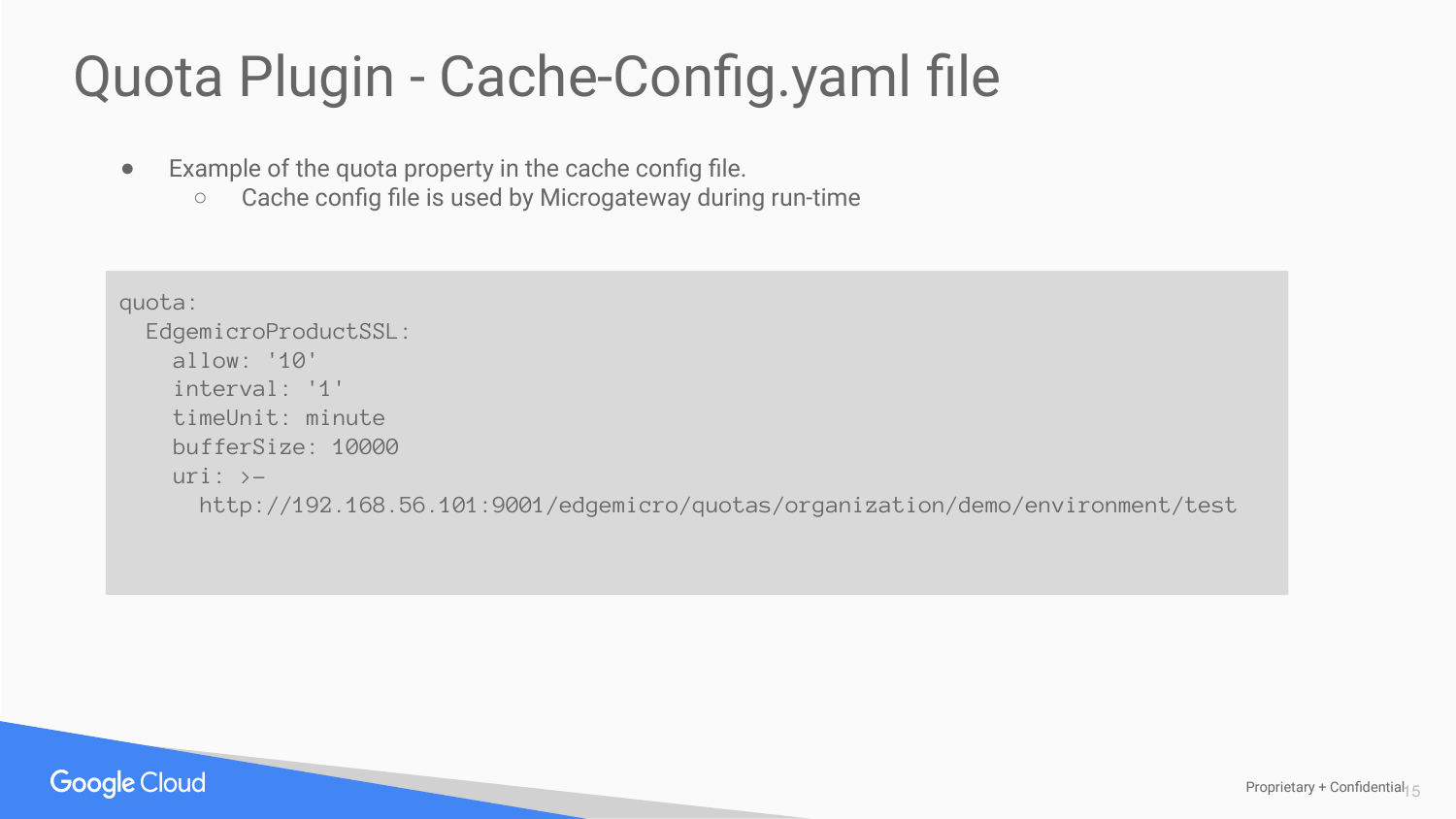

Quota Plugin - Cache-Config.yaml file

Example of the quota property in the cache config file.
Cache config file is used by Microgateway during run-time
quota:
  EdgemicroProductSSL:
    allow: '10'
    interval: '1'
    timeUnit: minute
    bufferSize: 10000
    uri: >-
      http://192.168.56.101:9001/edgemicro/quotas/organization/demo/environment/test

15